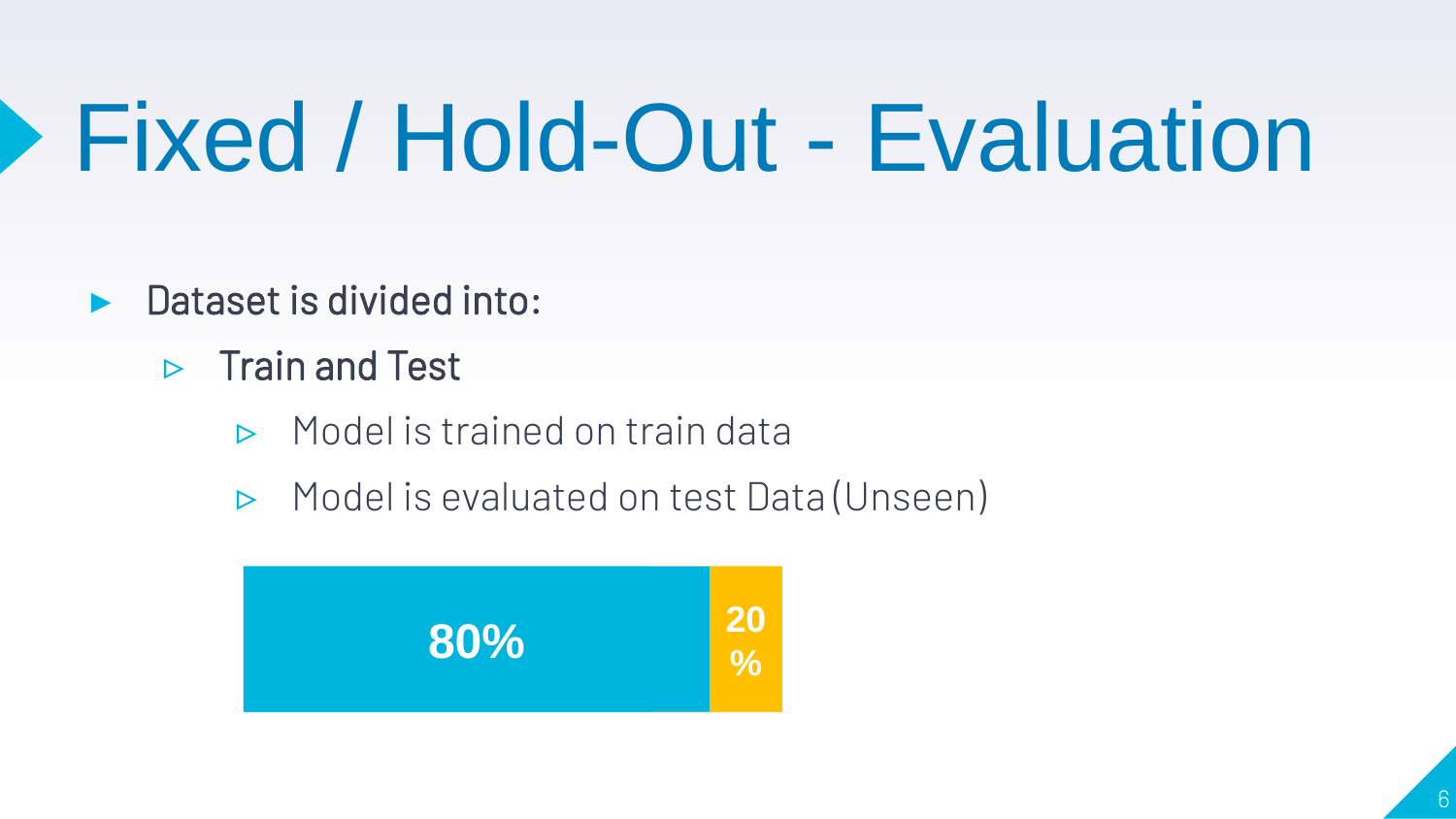

# Fixed / Hold-Out - Evaluation
Dataset is divided into:
Train and Test
Model is trained on train data
Model is evaluated on test Data (Unseen)
70%
30%
80%
20%
6